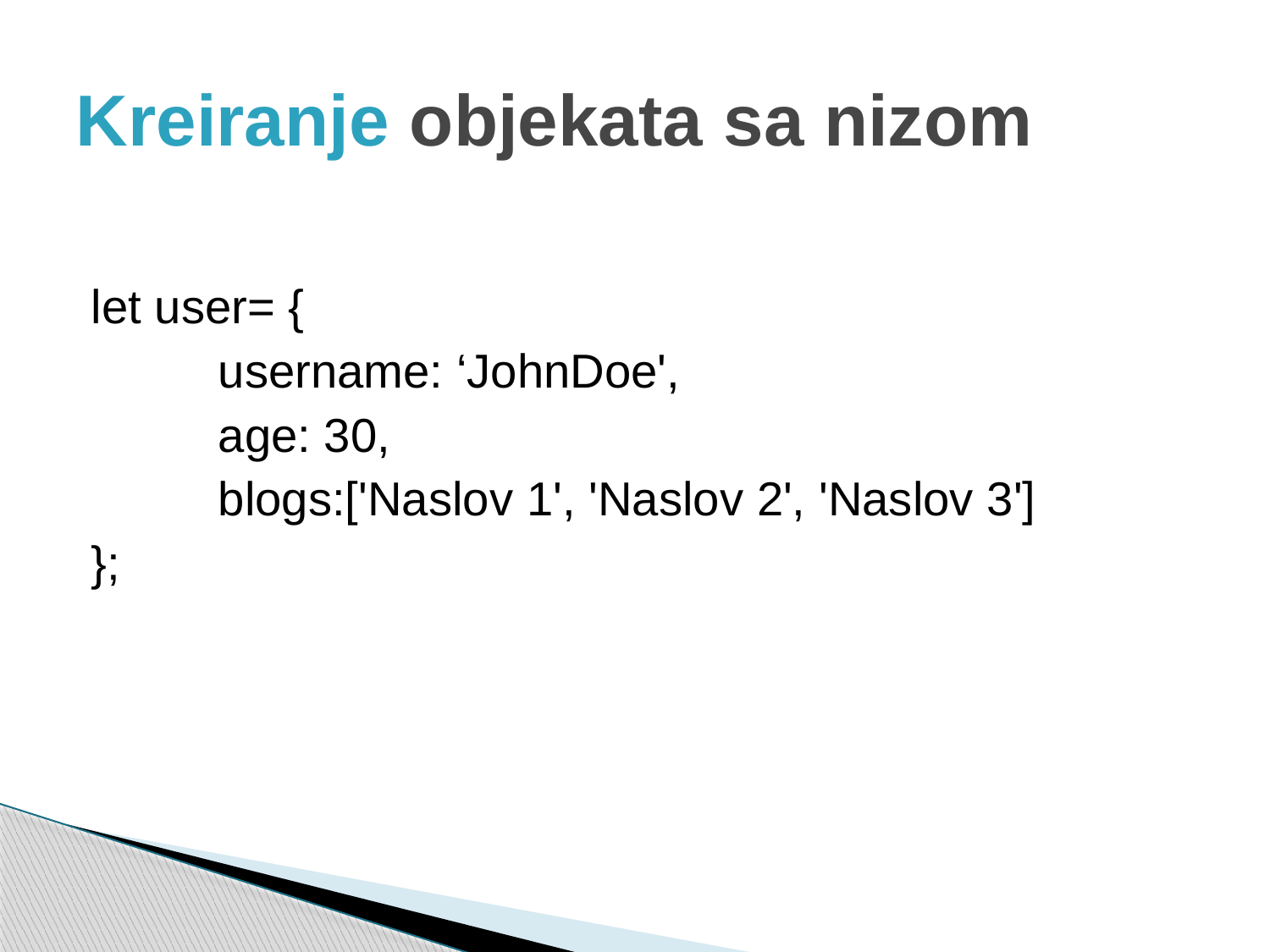

# Kreiranje objekata sa nizom

let user= {
	username: ‘JohnDoe',
	age: 30,
	blogs:['Naslov 1', 'Naslov 2', 'Naslov 3']
};